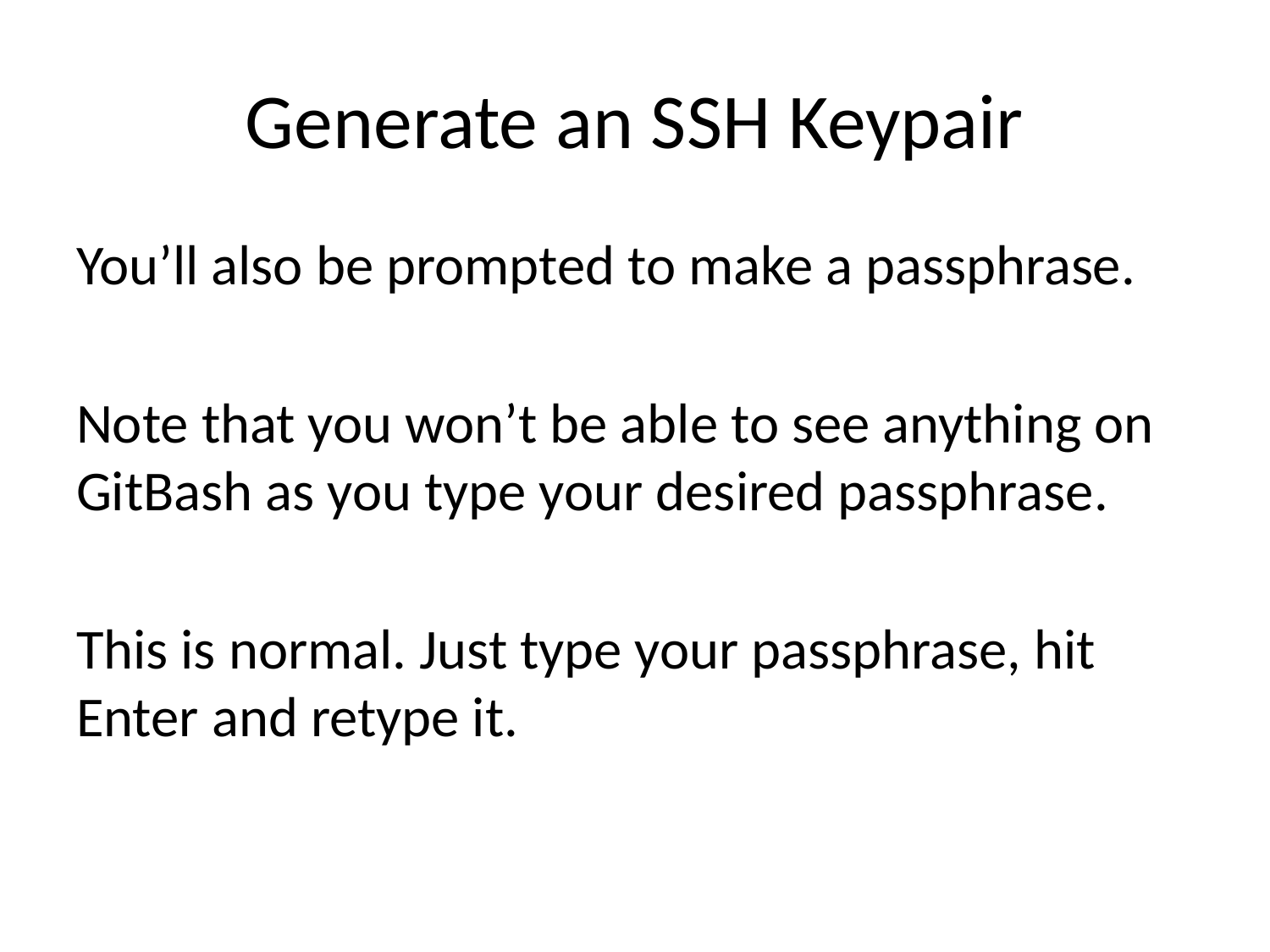

# Generate an SSH Keypair
You’ll also be prompted to make a passphrase.

Note that you won’t be able to see anything on GitBash as you type your desired passphrase.

This is normal. Just type your passphrase, hit Enter and retype it.